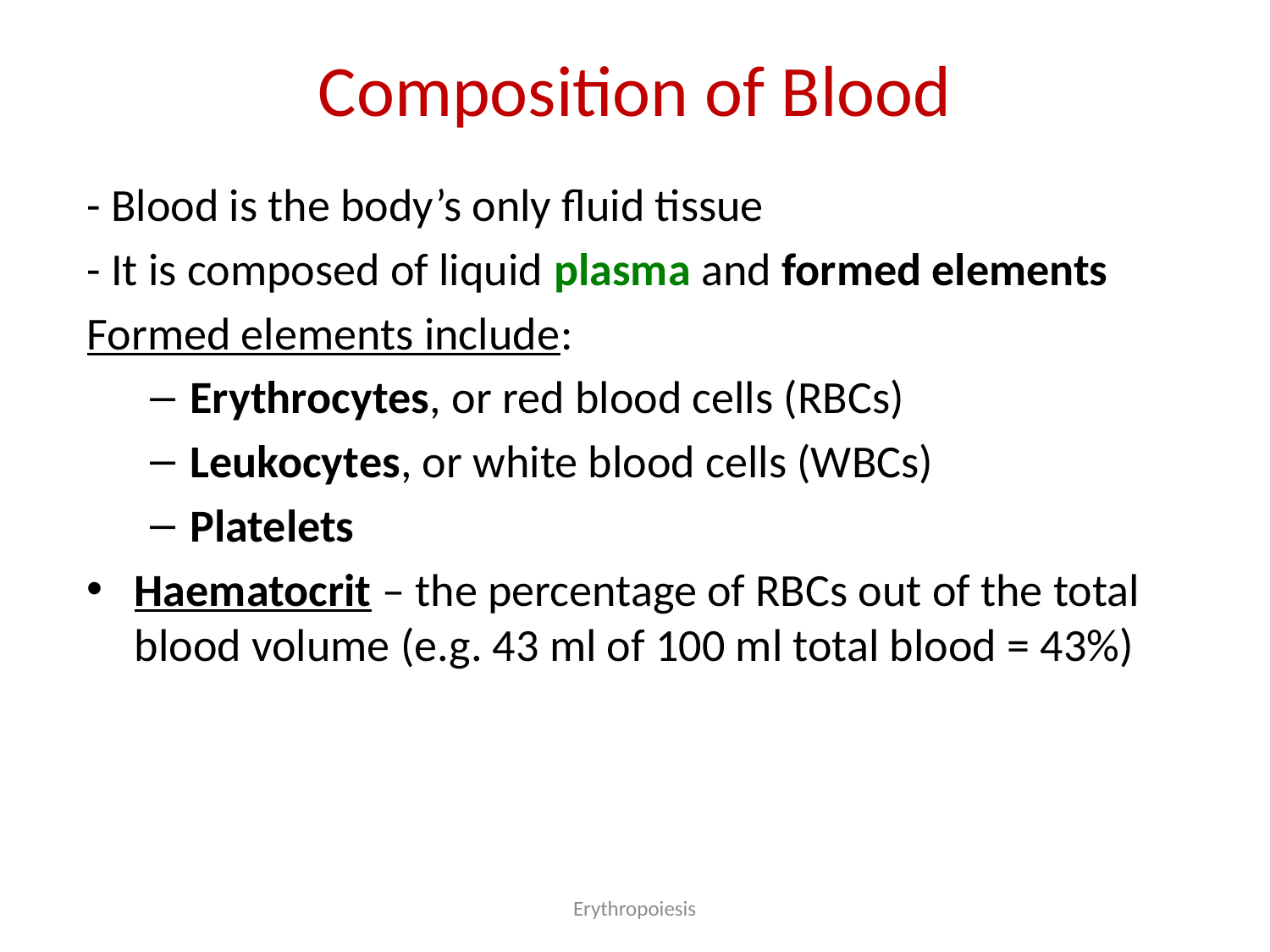

# Composition of Blood
- Blood is the body’s only fluid tissue
- It is composed of liquid plasma and formed elements
Formed elements include:
Erythrocytes, or red blood cells (RBCs)
Leukocytes, or white blood cells (WBCs)
Platelets
Haematocrit – the percentage of RBCs out of the total blood volume (e.g. 43 ml of 100 ml total blood = 43%)

Erythropoiesis
9